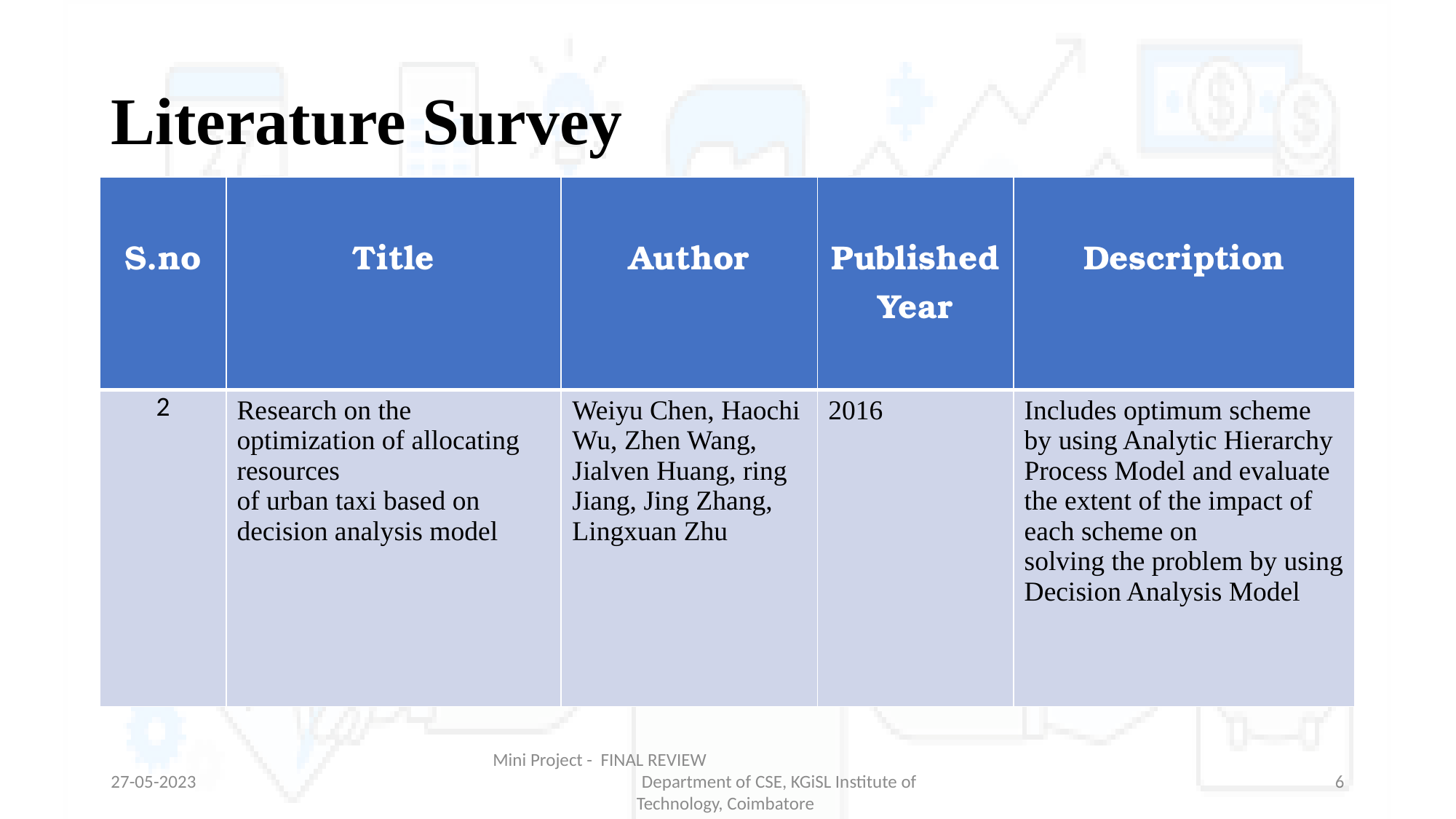

# Literature Survey
| S.no | Title | Author | Published Year | Description |
| --- | --- | --- | --- | --- |
| 2 | Research on the optimization of allocating resources of urban taxi based on decision analysis model | Weiyu Chen, Haochi Wu, Zhen Wang, Jialven Huang, ring Jiang, Jing Zhang, Lingxuan Zhu | 2016 | Includes optimum scheme by using Analytic Hierarchy Process Model and evaluate the extent of the impact of each scheme on solving the problem by using Decision Analysis Model |
27-05-2023
Mini Project -  FINAL REVIEW                                                                                       Department of CSE, KGiSL Institute of Technology, Coimbatore
6